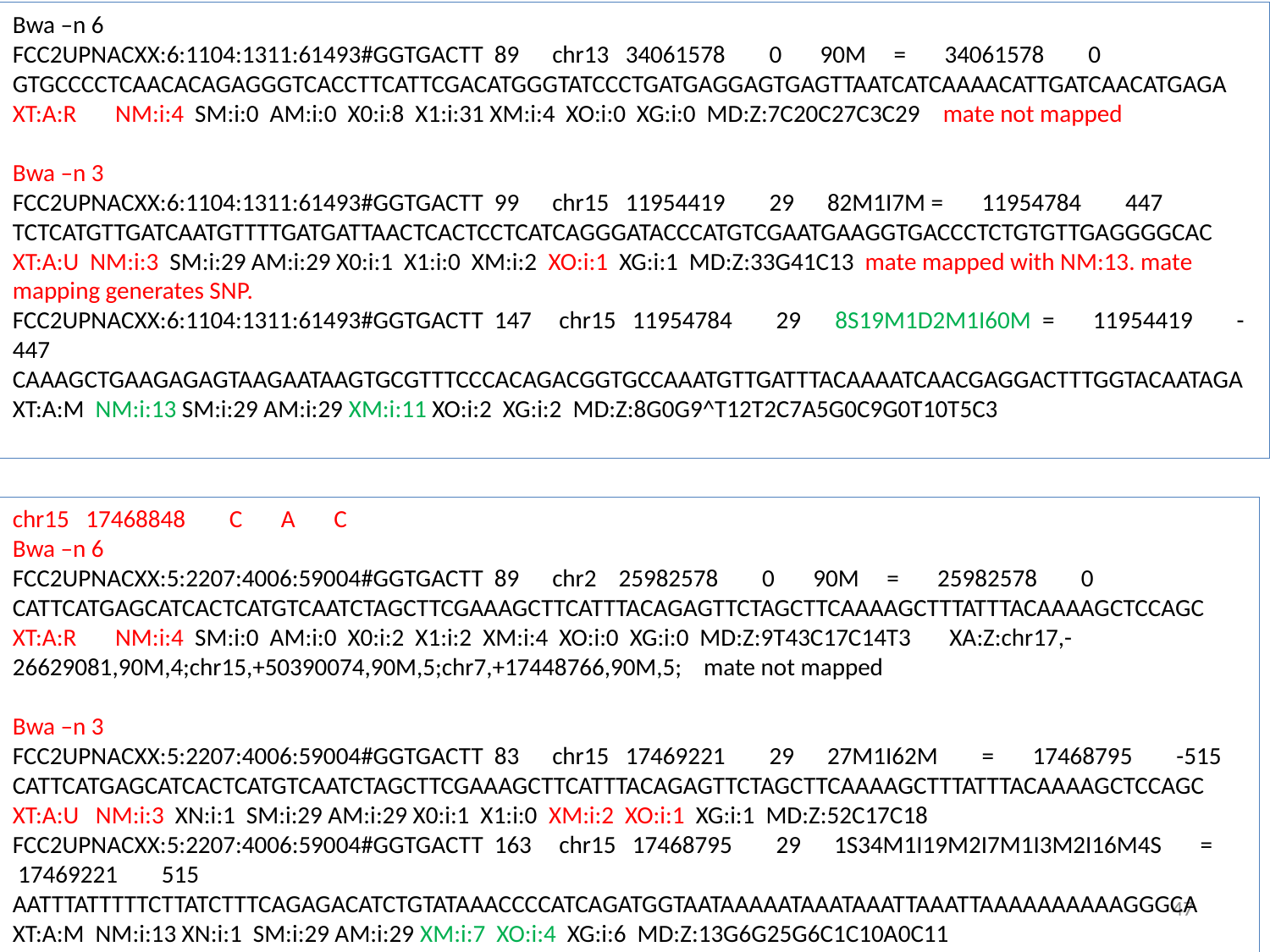

Bwa –n 6
FCC2UPNACXX:6:1104:1311:61493#GGTGACTT  89      chr13   34061578        0       90M     =       34061578        0       GTGCCCCTCAACACAGAGGGTCACCTTCATTCGACATGGGTATCCCTGATGAGGAGTGAGTTAATCATCAAAACATTGATCAACATGAGA XT:A:R       NM:i:4  SM:i:0  AM:i:0  X0:i:8  X1:i:31 XM:i:4  XO:i:0  XG:i:0  MD:Z:7C20C27C3C29    mate not mapped

Bwa –n 3
FCC2UPNACXX:6:1104:1311:61493#GGTGACTT  99      chr15   11954419        29      82M1I7M =       11954784        447     TCTCATGTTGATCAATGTTTTGATGATTAACTCACTCCTCATCAGGGATACCCATGTCGAATGAAGGTGACCCTCTGTGTTGAGGGGCAC   XT:A:U  NM:i:3  SM:i:29 AM:i:29 X0:i:1  X1:i:0  XM:i:2  XO:i:1  XG:i:1  MD:Z:33G41C13  mate mapped with NM:13. mate mapping generates SNP.
FCC2UPNACXX:6:1104:1311:61493#GGTGACTT  147     chr15   11954784        29      8S19M1D2M1I60M  =       11954419        -447    CAAAGCTGAAGAGAGTAAGAATAAGTGCGTTTCCCACAGACGGTGCCAAATGTTGATTTACAAAATCAACGAGGACTTTGGTACAATAGA   XT:A:M  NM:i:13 SM:i:29 AM:i:29 XM:i:11 XO:i:2  XG:i:2  MD:Z:8G0G9^T12T2C7A5G0C9G0T10T5C3

chr15   17468848        C       A       C
Bwa –n 6
FCC2UPNACXX:5:2207:4006:59004#GGTGACTT  89      chr2    25982578        0       90M     =       25982578        0       CATTCATGAGCATCACTCATGTCAATCTAGCTTCGAAAGCTTCATTTACAGAGTTCTAGCTTCAAAAGCTTTATTTACAAAAGCTCCAGC XT:A:R       NM:i:4  SM:i:0  AM:i:0  X0:i:2  X1:i:2  XM:i:4  XO:i:0  XG:i:0  MD:Z:9T43C17C14T3       XA:Z:chr17,-26629081,90M,4;chr15,+50390074,90M,5;chr7,+17448766,90M,5;    mate not mapped

Bwa –n 3
FCC2UPNACXX:5:2207:4006:59004#GGTGACTT  83      chr15   17469221        29      27M1I62M        =       17468795        -515    CATTCATGAGCATCACTCATGTCAATCTAGCTTCGAAAGCTTCATTTACAGAGTTCTAGCTTCAAAAGCTTTATTTACAAAAGCTCCAGC   XT:A:U   NM:i:3  XN:i:1  SM:i:29 AM:i:29 X0:i:1  X1:i:0  XM:i:2  XO:i:1  XG:i:1  MD:Z:52C17C18
FCC2UPNACXX:5:2207:4006:59004#GGTGACTT  163     chr15   17468795        29      1S34M1I19M2I7M1I3M2I16M4S       =       17469221        515     AATTTATTTTTCTTATCTTTCAGAGACATCTGTATAAACCCCATCAGATGGTAATAAAAATAAATAAATTAAATTAAAAAAAAAAGGGCA XT:A:M  NM:i:13 XN:i:1  SM:i:29 AM:i:29 XM:i:7  XO:i:4  XG:i:6  MD:Z:13G6G25G6C1C10A0C11

47